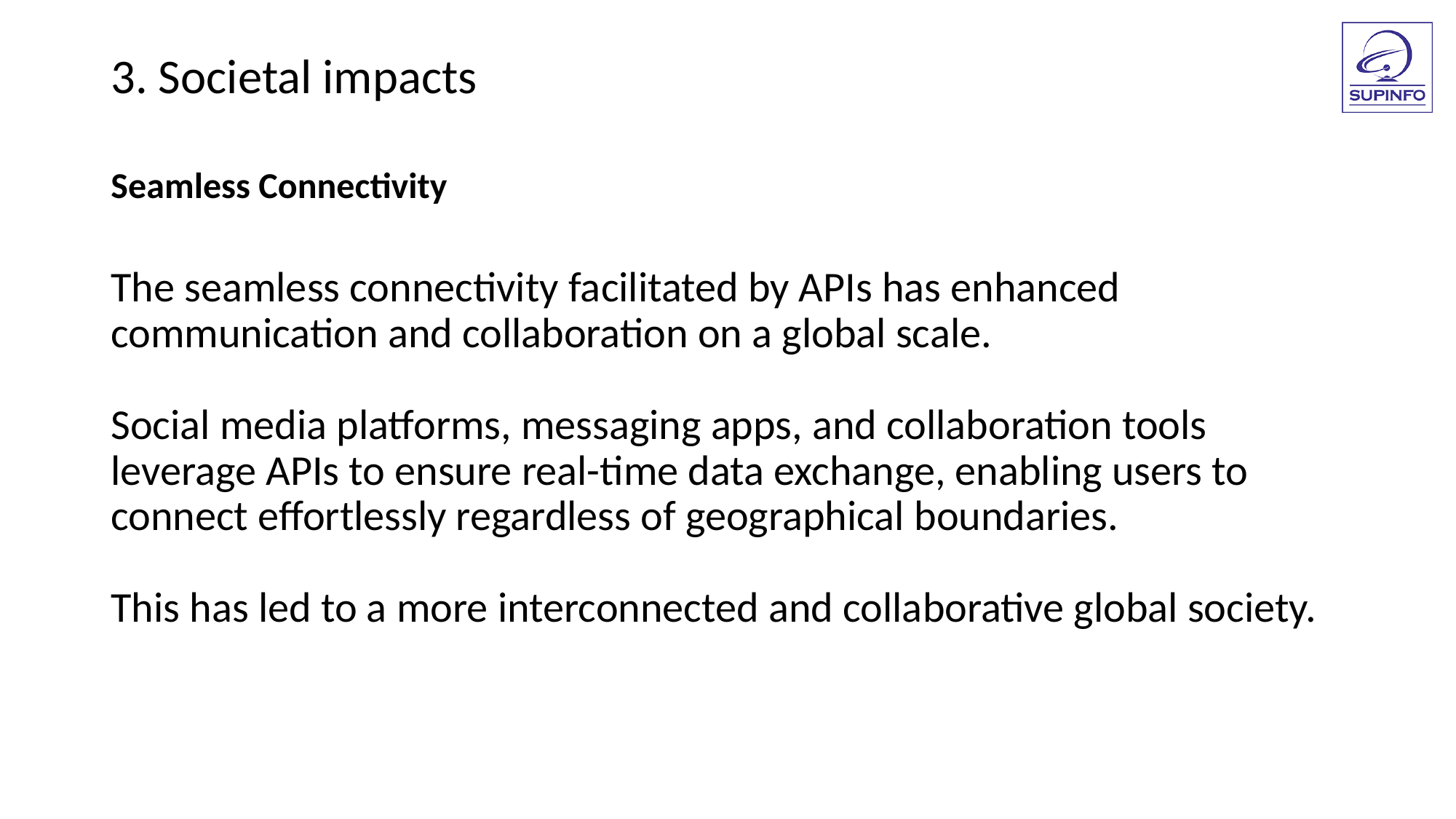

3. Societal impacts
Seamless Connectivity
The seamless connectivity facilitated by APIs has enhanced communication and collaboration on a global scale.

Social media platforms, messaging apps, and collaboration tools leverage APIs to ensure real-time data exchange, enabling users to connect effortlessly regardless of geographical boundaries.

This has led to a more interconnected and collaborative global society.